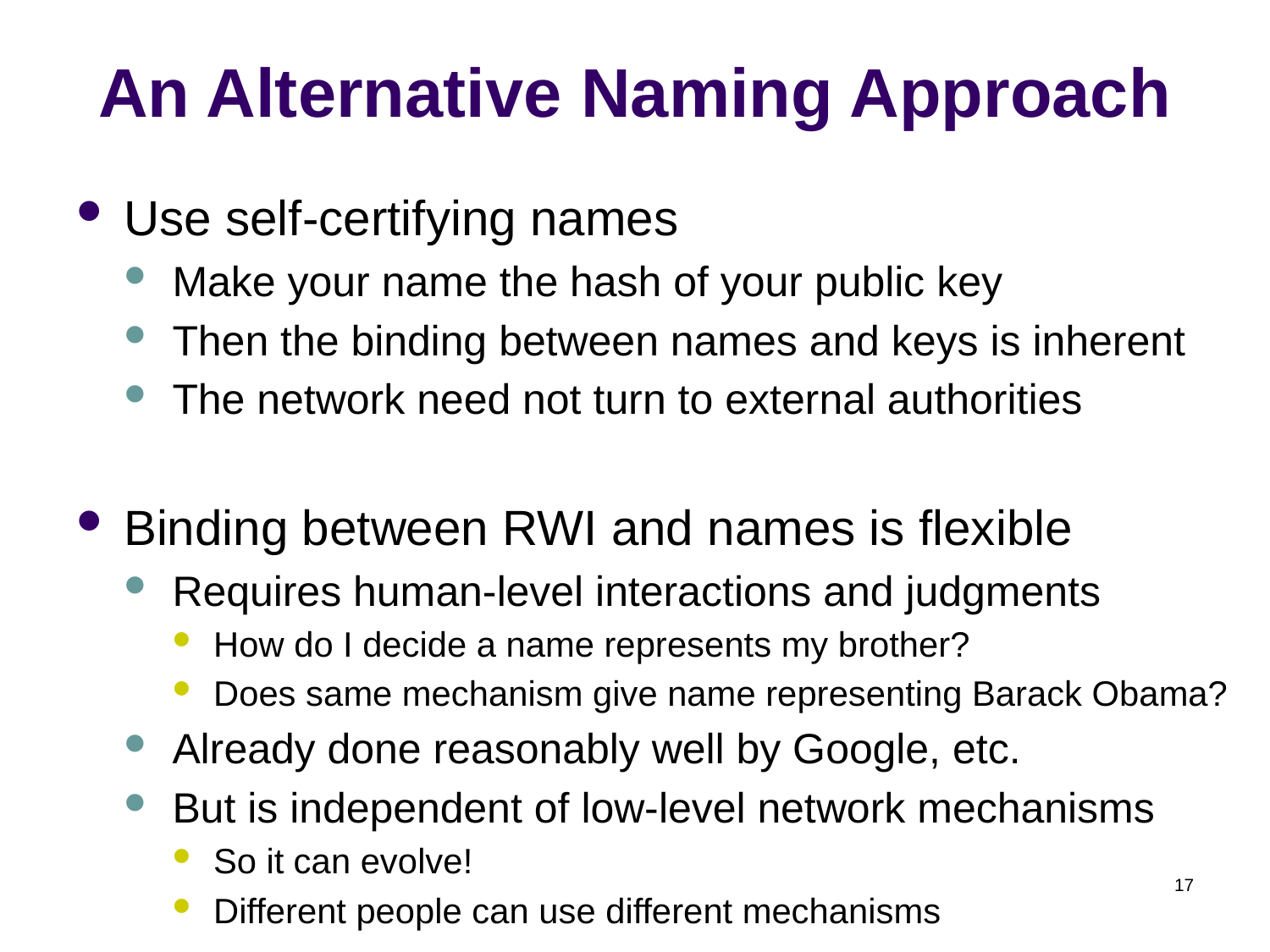

# An Alternative Naming Approach
Use self-certifying names
Make your name the hash of your public key
Then the binding between names and keys is inherent
The network need not turn to external authorities

Binding between RWI and names is flexible
Requires human-level interactions and judgments
How do I decide a name represents my brother?
Does same mechanism give name representing Barack Obama?
Already done reasonably well by Google, etc.
But is independent of low-level network mechanisms
So it can evolve!
Different people can use different mechanisms
17